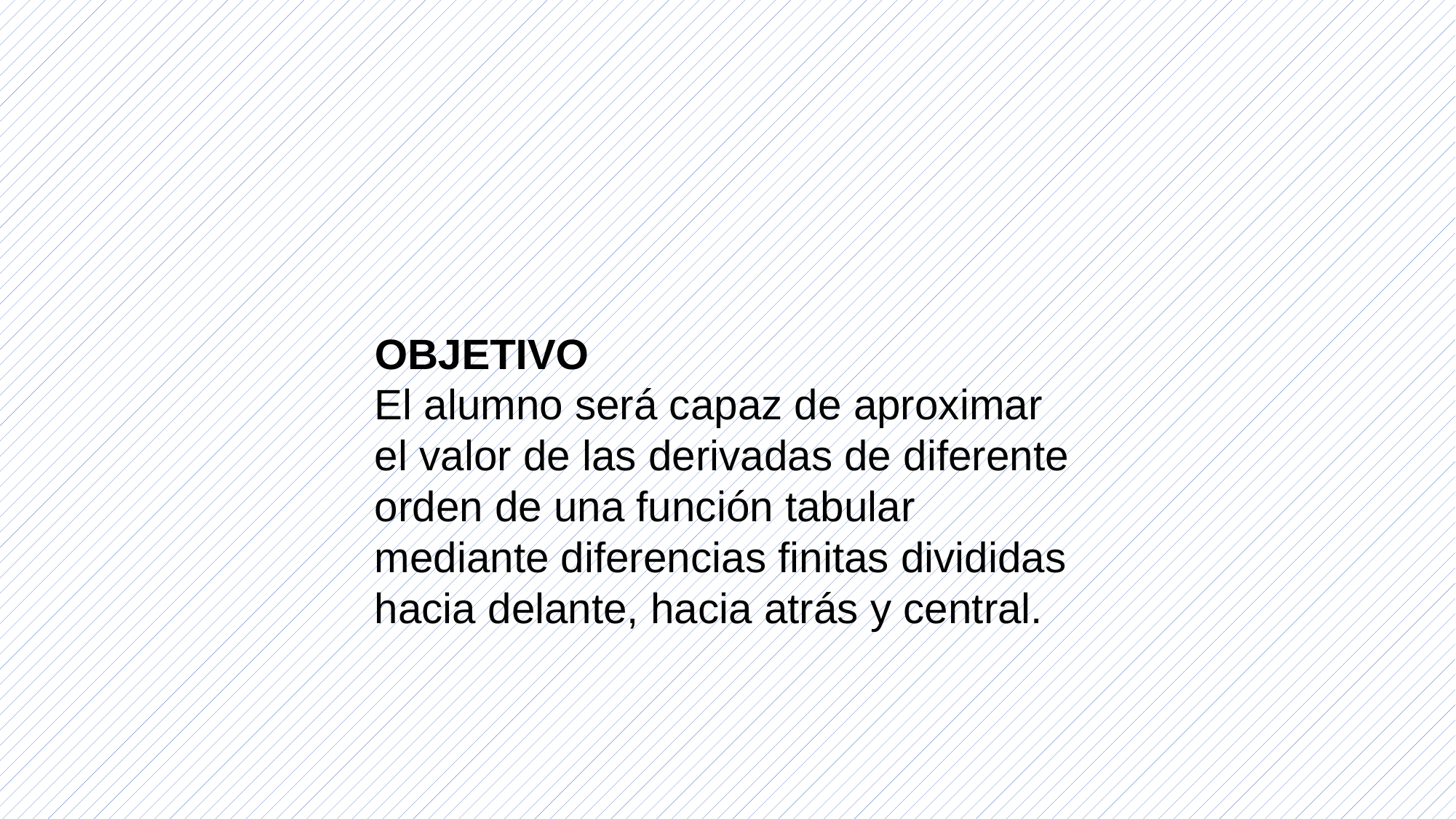

OBJETIVO
El alumno será capaz de aproximar el valor de las derivadas de diferente orden de una función tabular mediante diferencias finitas divididas hacia delante, hacia atrás y central.